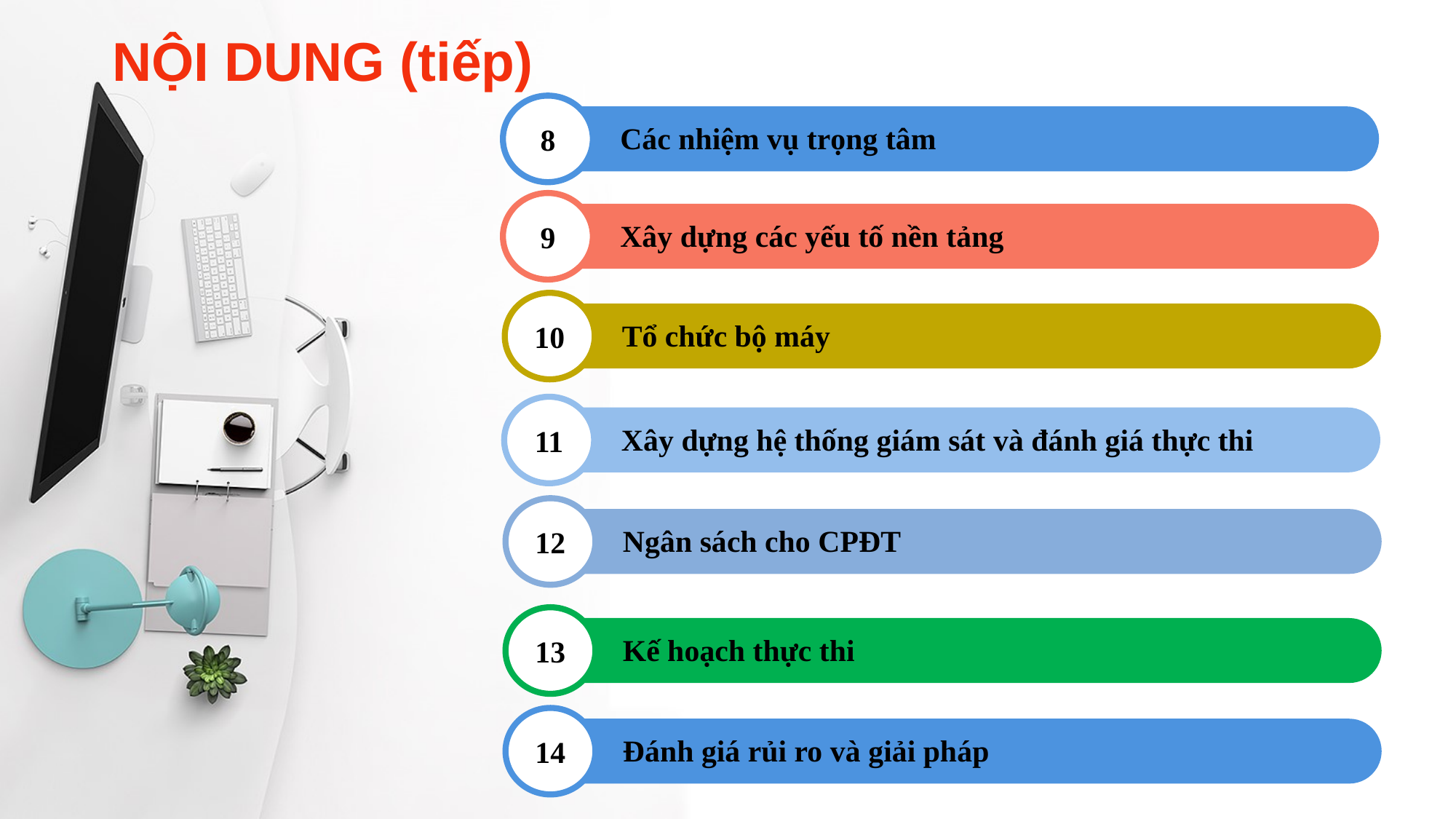

NỘI DUNG (tiếp)

Các nhiệm vụ trọng tâm
8

Xây dựng các yếu tố nền tảng
9

Tổ chức bộ máy
10

Xây dựng hệ thống giám sát và đánh giá thực thi
11

Ngân sách cho CPĐT
12

Kế hoạch thực thi
13

Đánh giá rủi ro và giải pháp
14